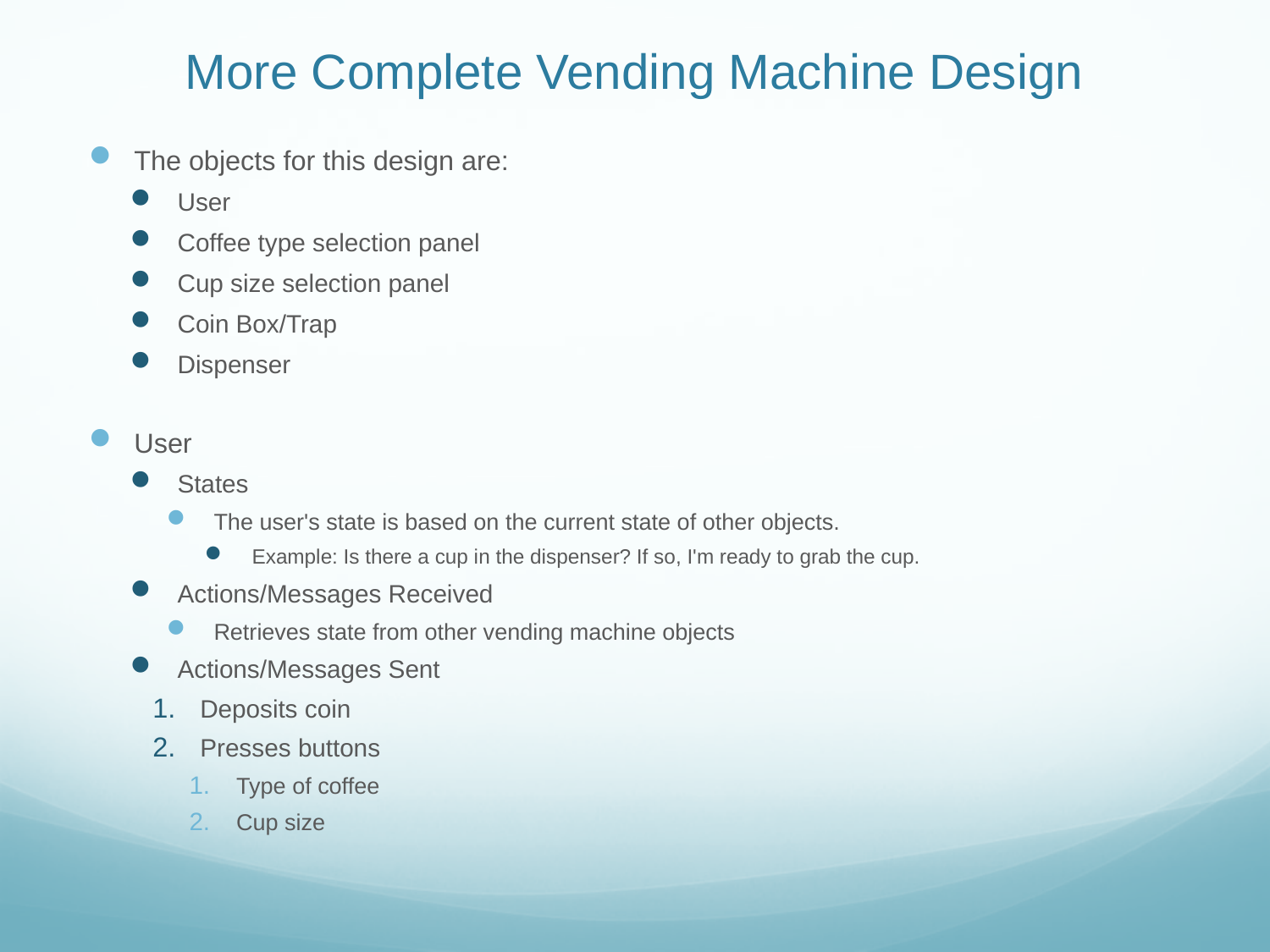

# More Complete Vending Machine Design
The objects for this design are:
User
Coffee type selection panel
Cup size selection panel
Coin Box/Trap
Dispenser

User
States
The user's state is based on the current state of other objects.
Example: Is there a cup in the dispenser? If so, I'm ready to grab the cup.
Actions/Messages Received
Retrieves state from other vending machine objects
Actions/Messages Sent
Deposits coin
Presses buttons
Type of coffee
Cup size